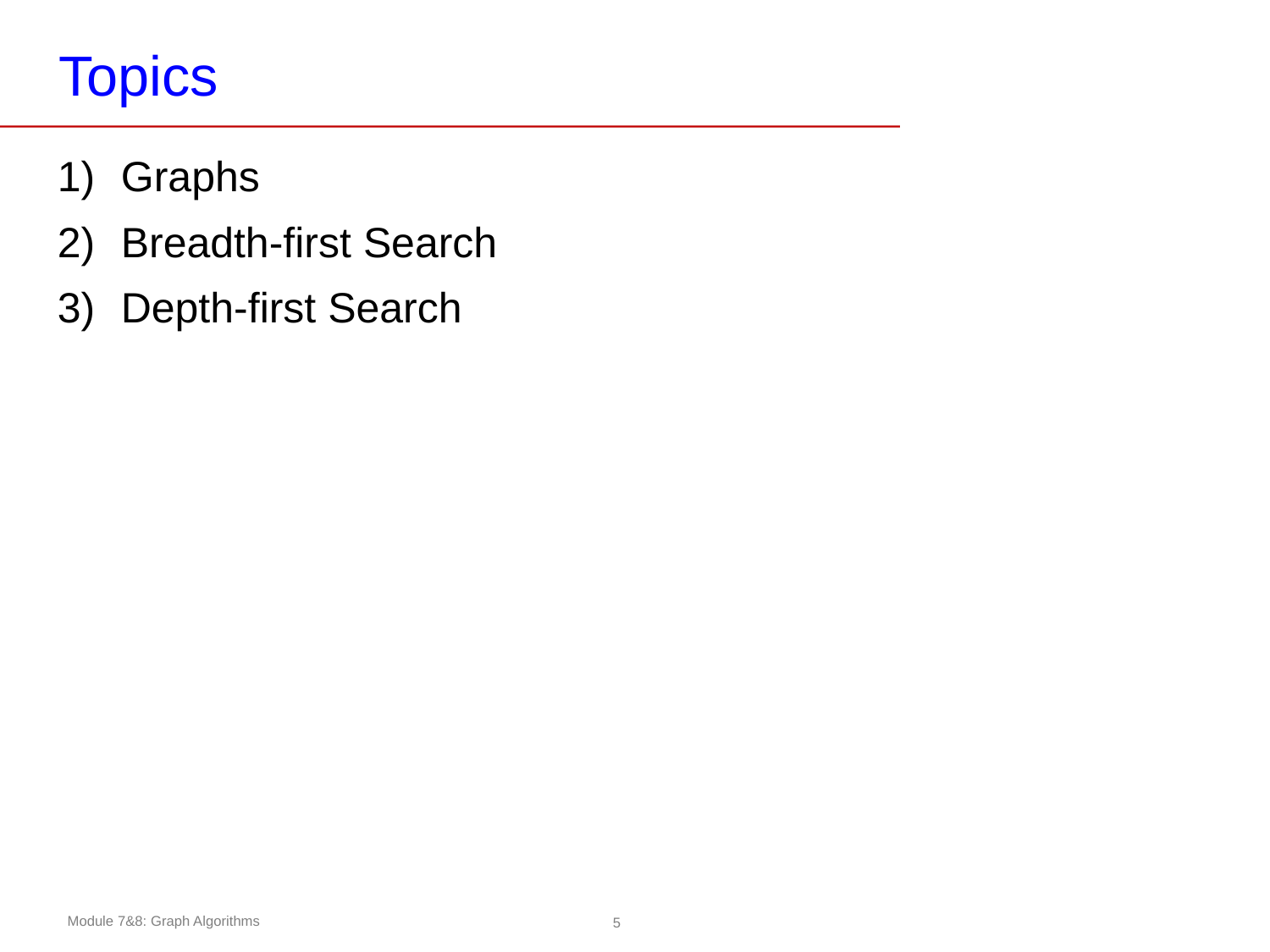

# Topics
Graphs
Breadth-first Search
Depth-first Search